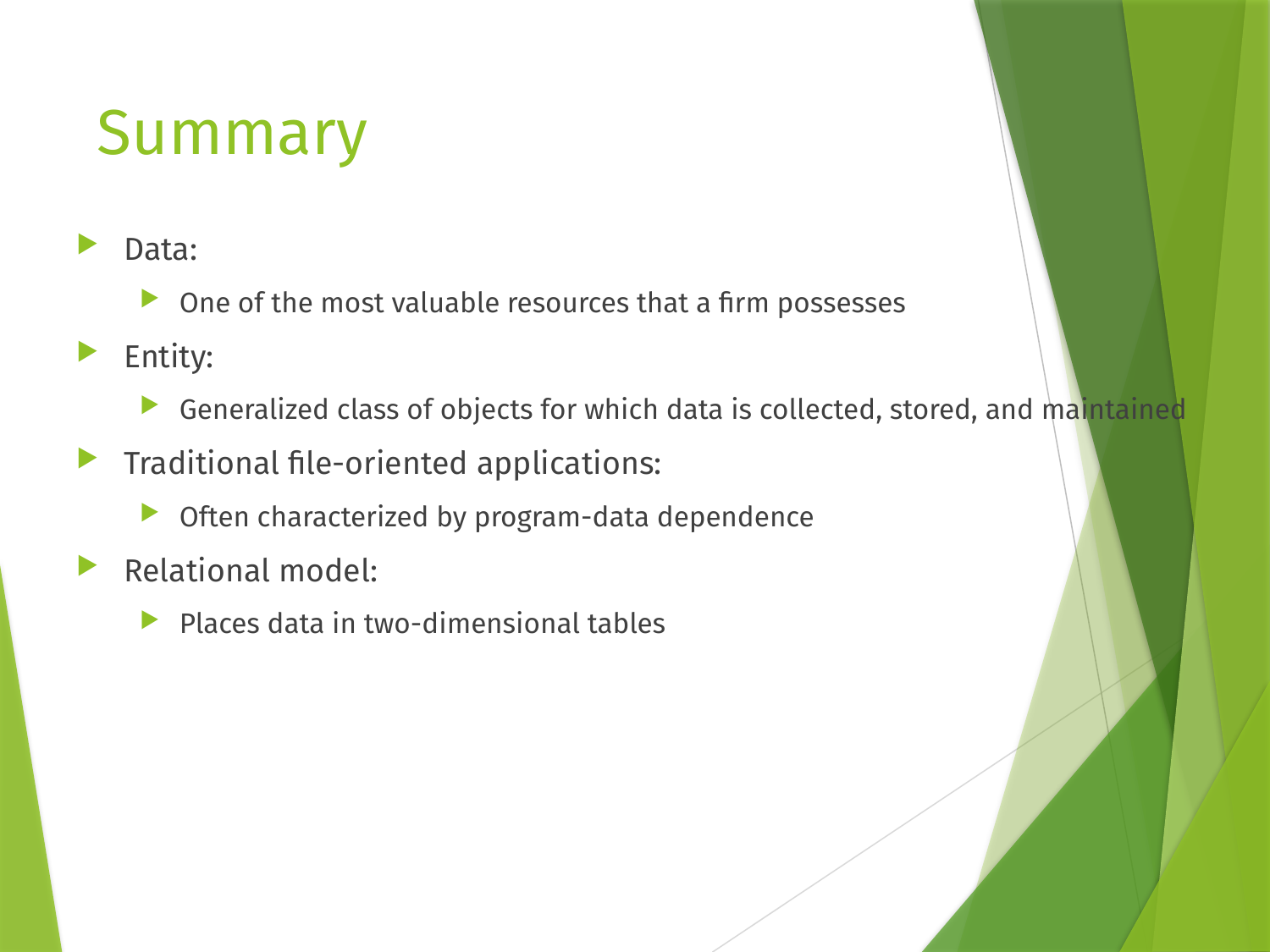

# Summary
Data:
One of the most valuable resources that a firm possesses
Entity:
Generalized class of objects for which data is collected, stored, and maintained
Traditional file-oriented applications:
Often characterized by program-data dependence
Relational model:
Places data in two-dimensional tables